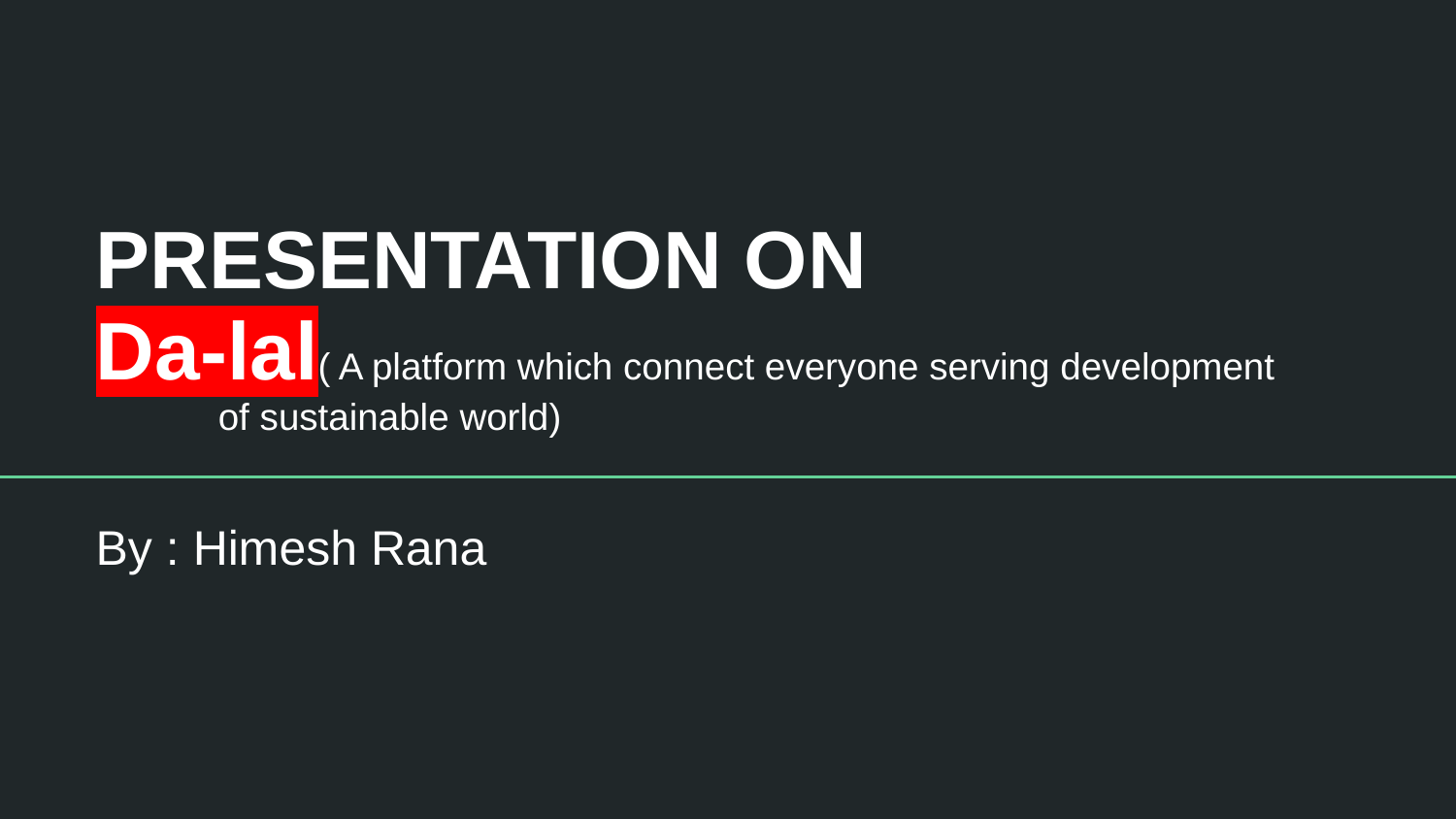

# PRESENTATION ON
Da-lal( A platform which connect everyone serving development 		of sustainable world)
By : Himesh Rana